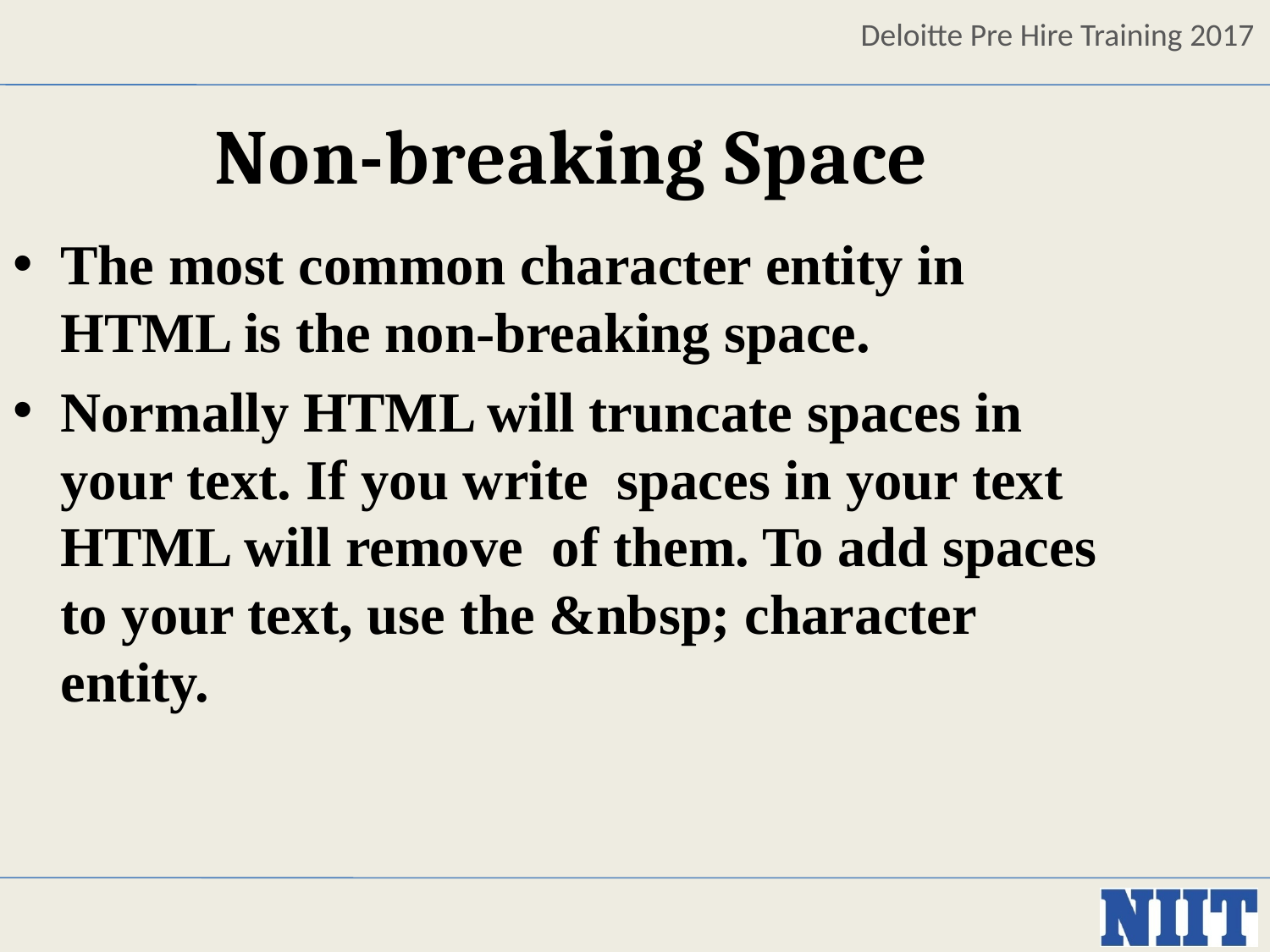

Non-breaking Space
The most common character entity in HTML is the non-breaking space.
Normally HTML will truncate spaces in your text. If you write  spaces in your text HTML will remove  of them. To add spaces to your text, use the &nbsp; character entity.